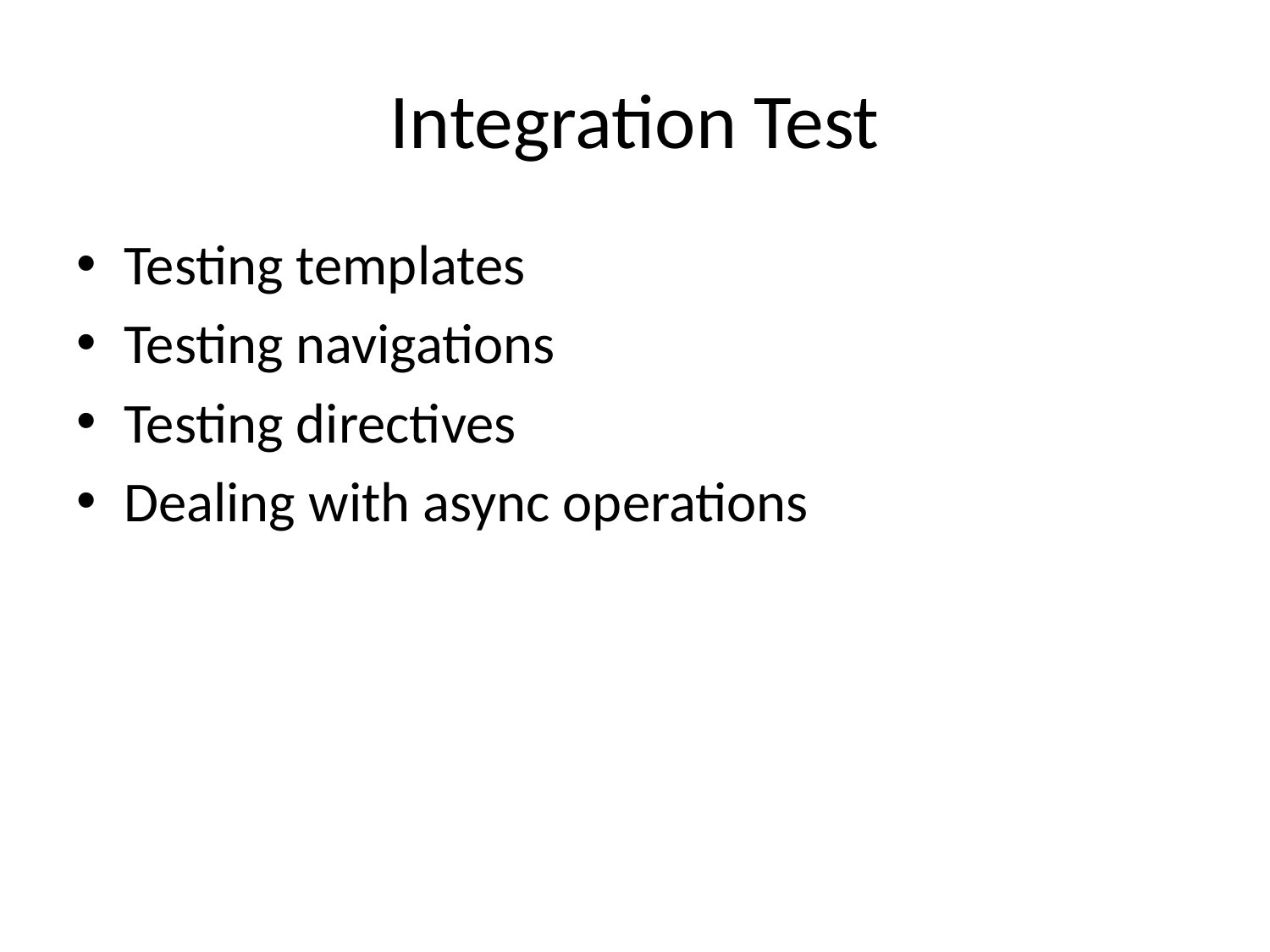

# Integration Test
Testing templates
Testing navigations
Testing directives
Dealing with async operations